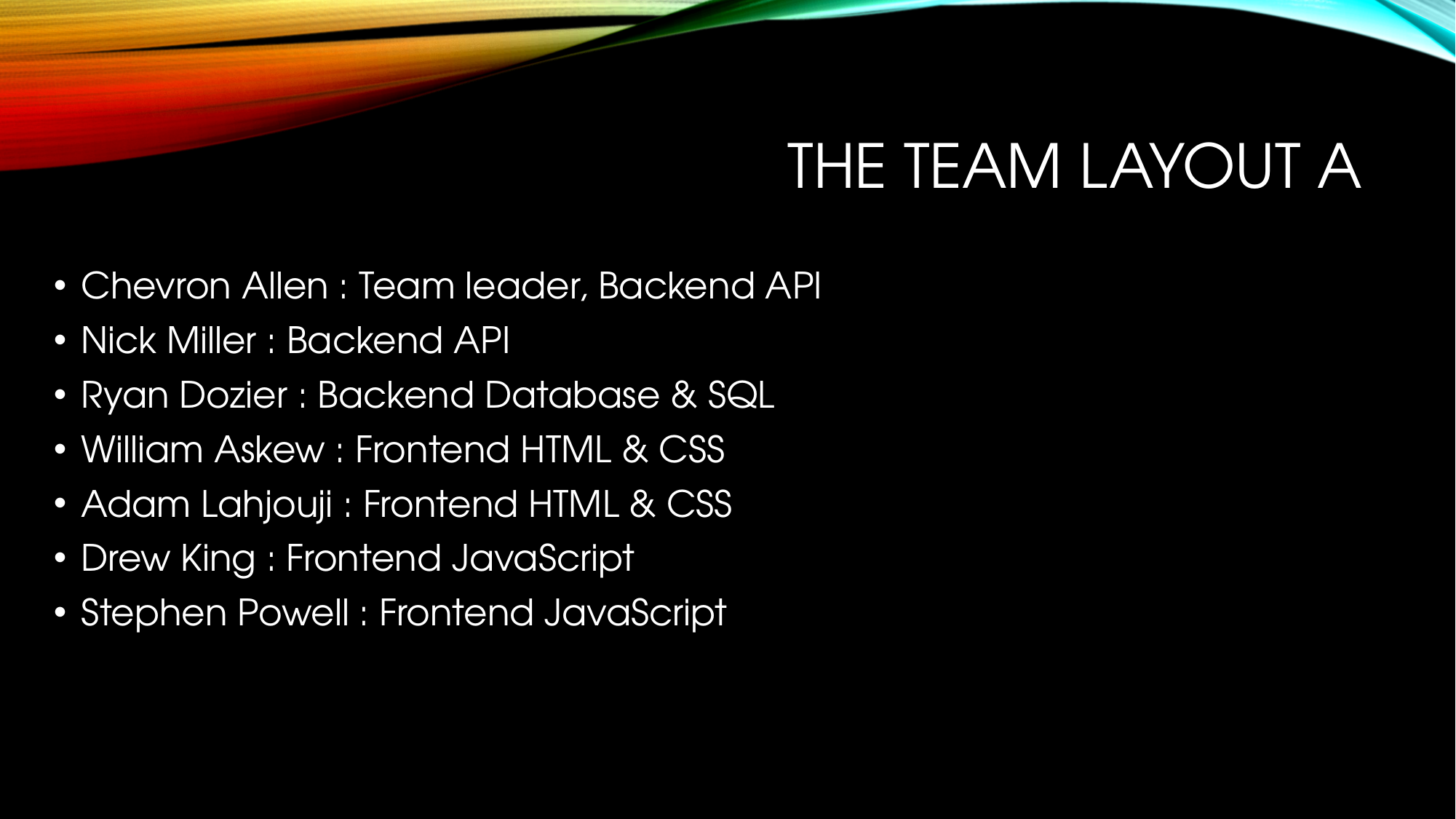

# The Team Layout A
Chevron Allen : Team leader, Backend API
Nick Miller : Backend API
Ryan Dozier : Backend Database & SQL
William Askew : Frontend HTML & CSS
Adam Lahjouji : Frontend HTML & CSS
Drew King : Frontend JavaScript
Stephen Powell : Frontend JavaScript